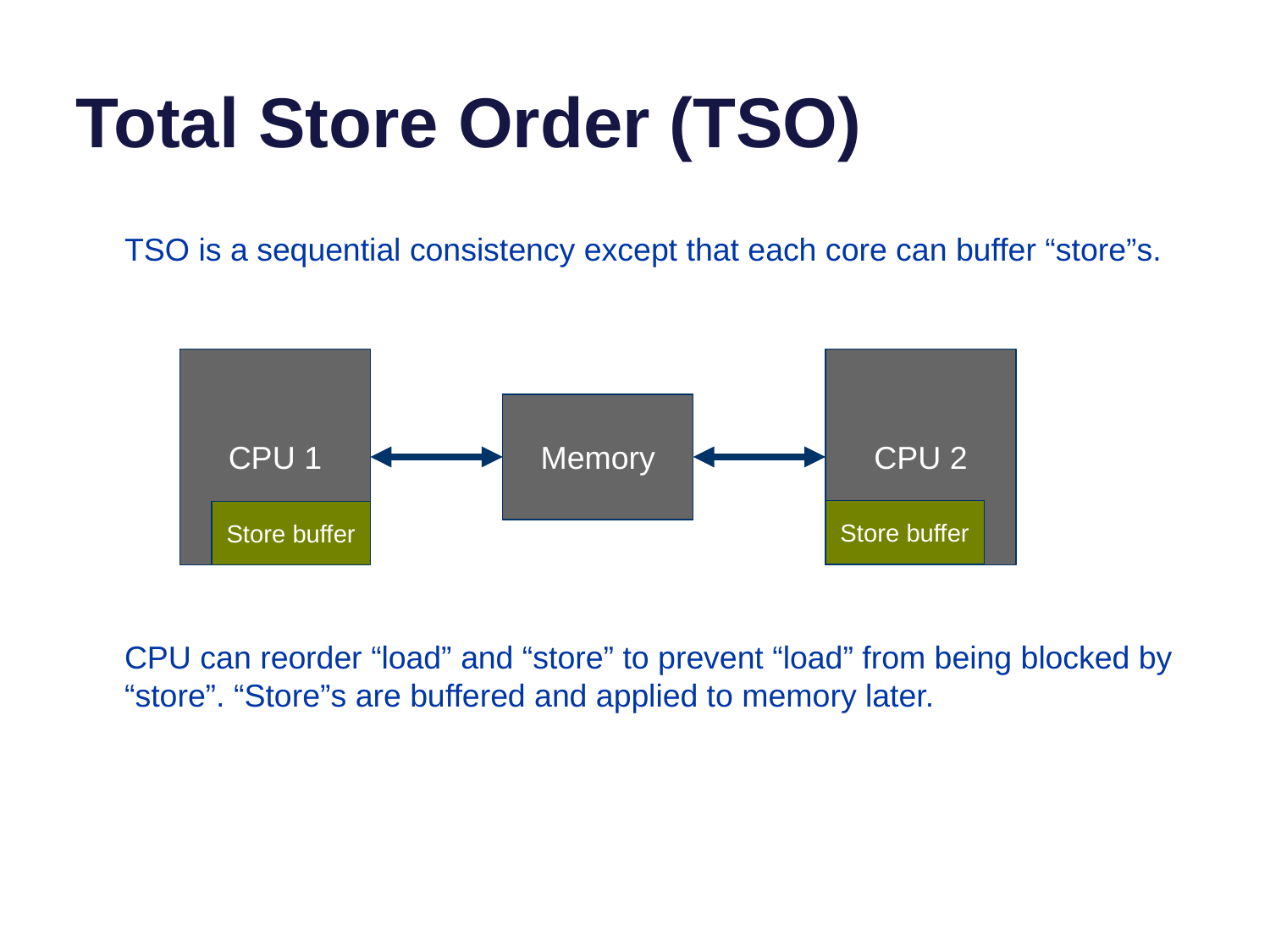

# Total Store Order (TSO)
TSO is a sequential consistency except that each core can buffer “store”s.
CPU 2
CPU 1
Memory
Store buffer
Store buffer
CPU can reorder “load” and “store” to prevent “load” from being blocked by “store”. “Store”s are buffered and applied to memory later.